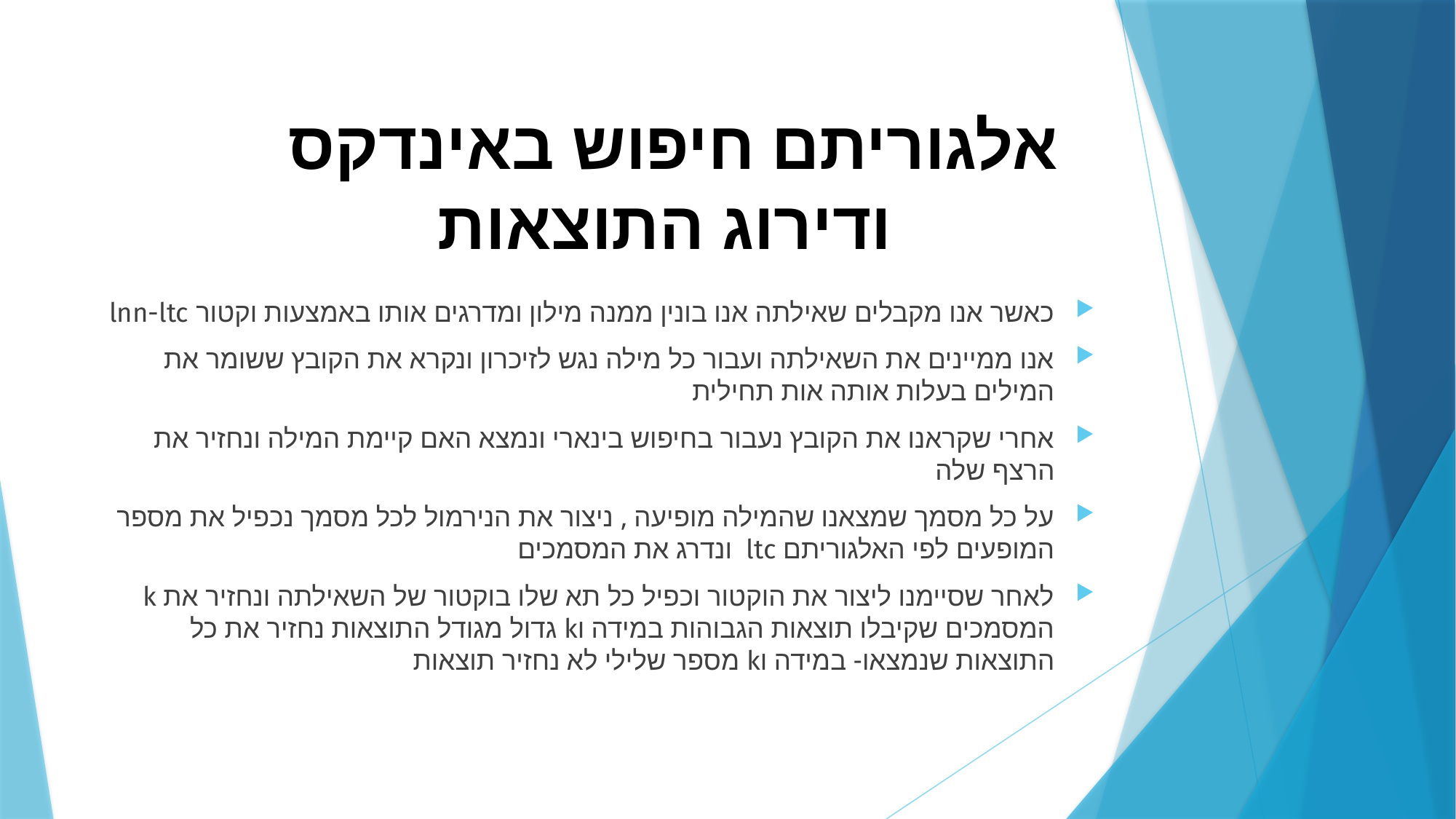

אלגוריתם חיפוש באינדקס ודירוג התוצאות
כאשר אנו מקבלים שאילתה אנו בונין ממנה מילון ומדרגים אותו באמצעות וקטור lnn-ltc
אנו ממיינים את השאילתה ועבור כל מילה נגש לזיכרון ונקרא את הקובץ ששומר את המילים בעלות אותה אות תחילית
אחרי שקראנו את הקובץ נעבור בחיפוש בינארי ונמצא האם קיימת המילה ונחזיר את הרצף שלה
על כל מסמך שמצאנו שהמילה מופיעה , ניצור את הנירמול לכל מסמך נכפיל את מספר המופעים לפי האלגוריתם ltc  ונדרג את המסמכים
לאחר שסיימנו ליצור את הוקטור וכפיל כל תא שלו בוקטור של השאילתה ונחזיר את k המסמכים שקיבלו תוצאות הגבוהות במידה וk גדול מגודל התוצאות נחזיר את כל התוצאות שנמצאו- במידה וk מספר שלילי לא נחזיר תוצאות